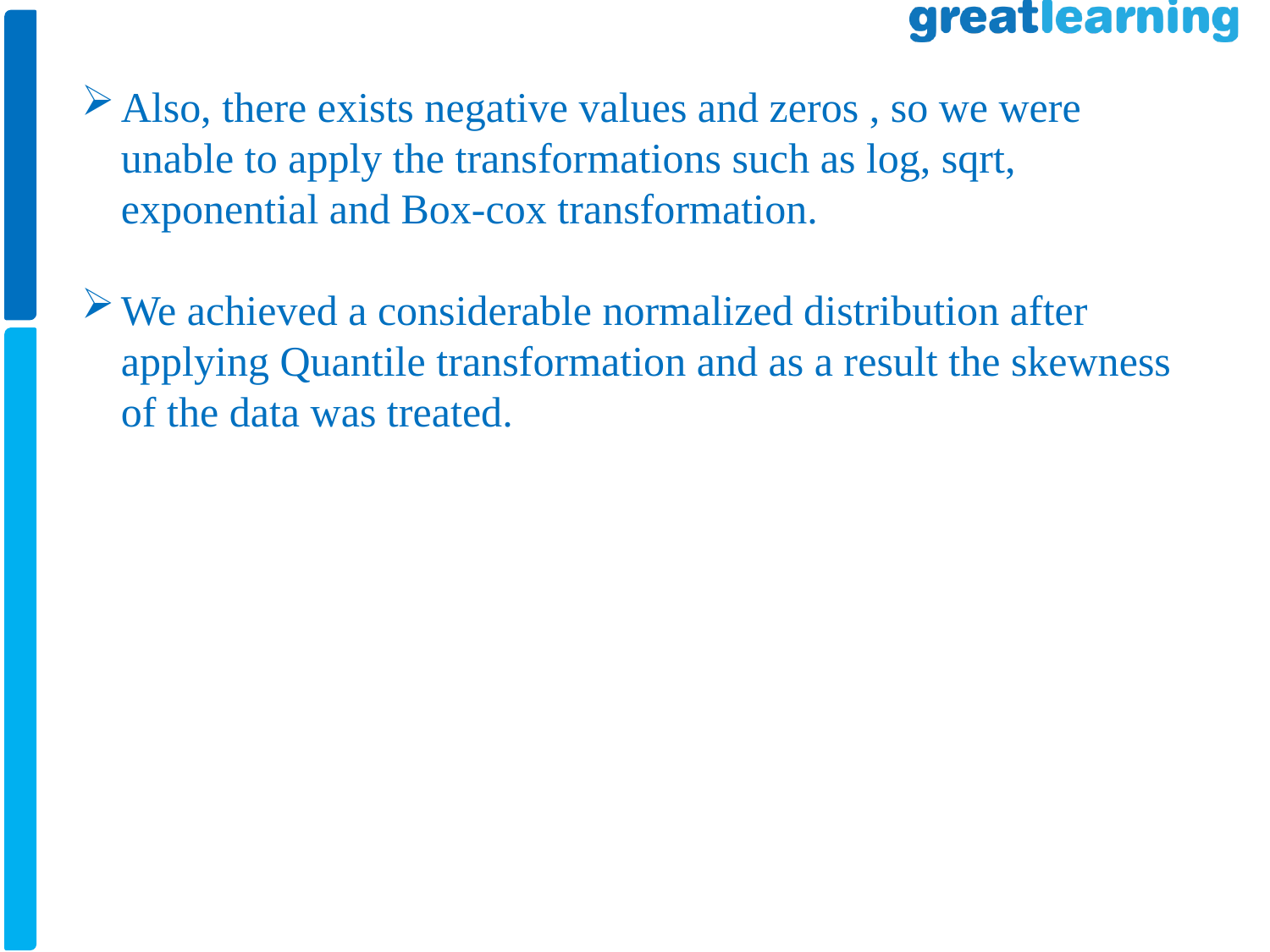

Also, there exists negative values and zeros , so we were unable to apply the transformations such as log, sqrt, exponential and Box-cox transformation.

We achieved a considerable normalized distribution after applying Quantile transformation and as a result the skewness of the data was treated.